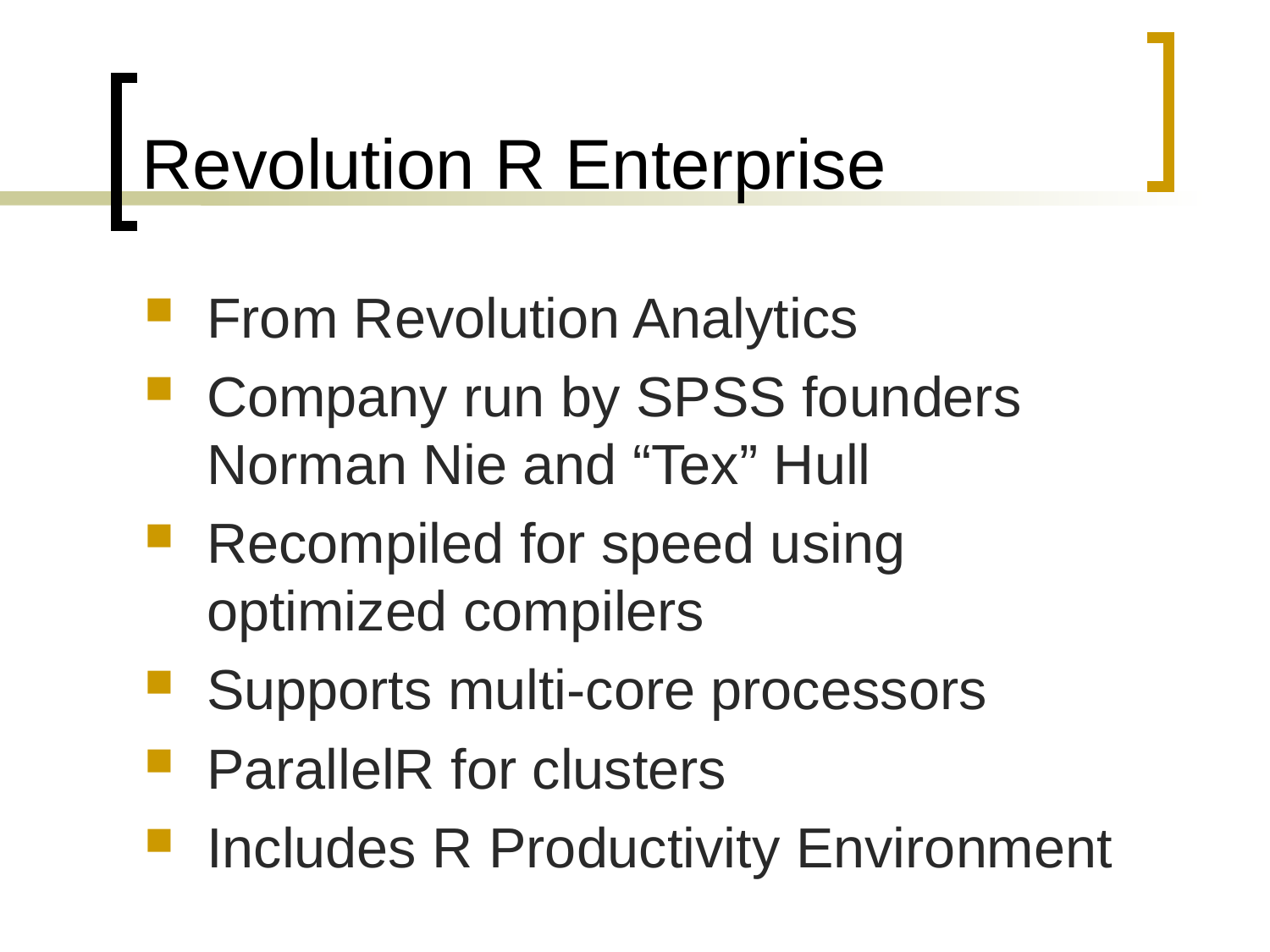

# Revolution R Enterprise
From Revolution Analytics
Company run by SPSS founders
Norman Nie and “Tex” Hull
Recompiled for speed using
optimized compilers
Supports multi-core processors
ParallelR for clusters
Includes R Productivity Environment